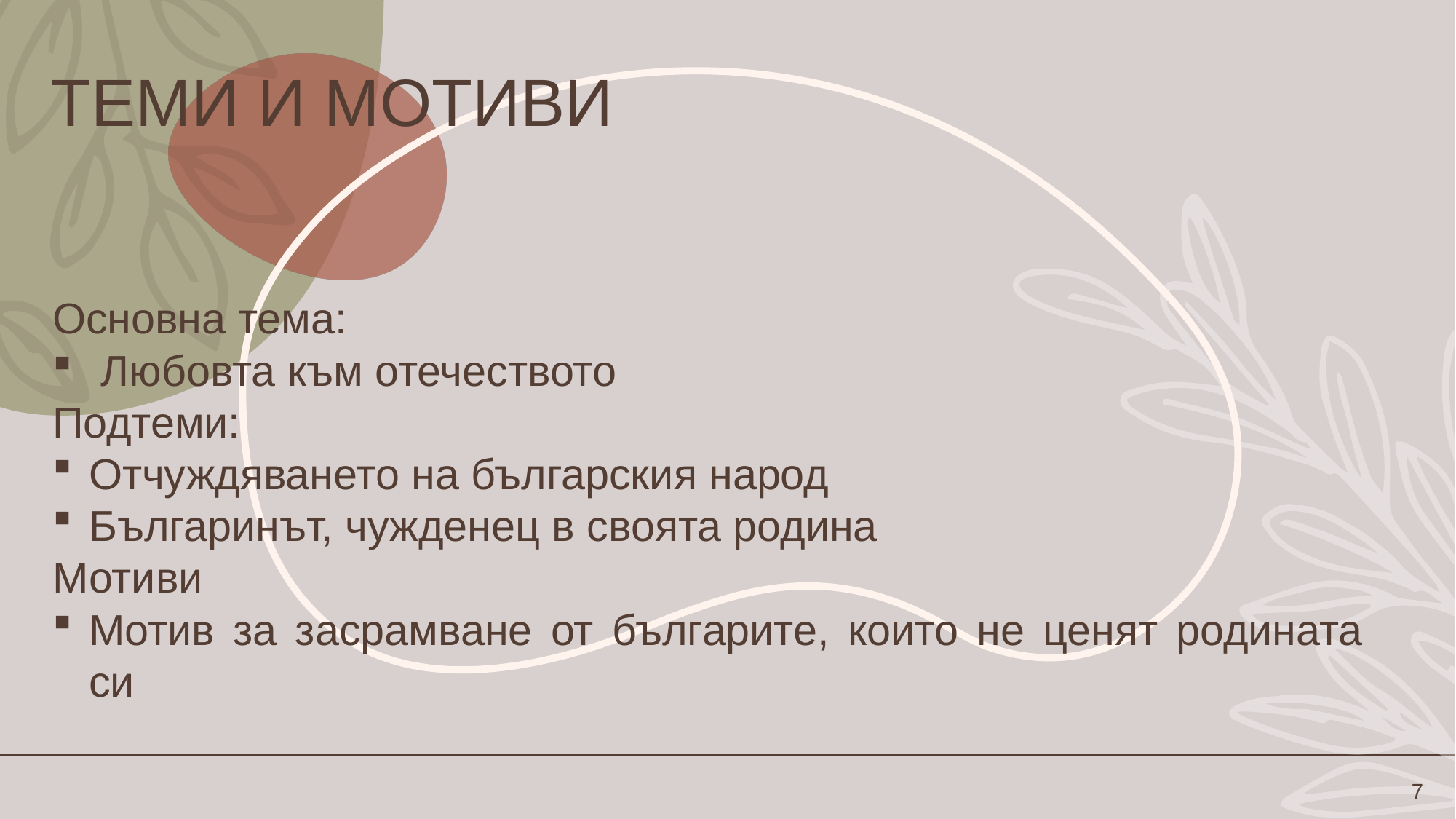

# Теми и мотиви
Основна тема:
 Любовта към отечеството
Подтеми:
Отчуждяването на българския народ
Българинът, чужденец в своята родина
Мотиви
Мотив за засрамване от българите, които не ценят родината си

7